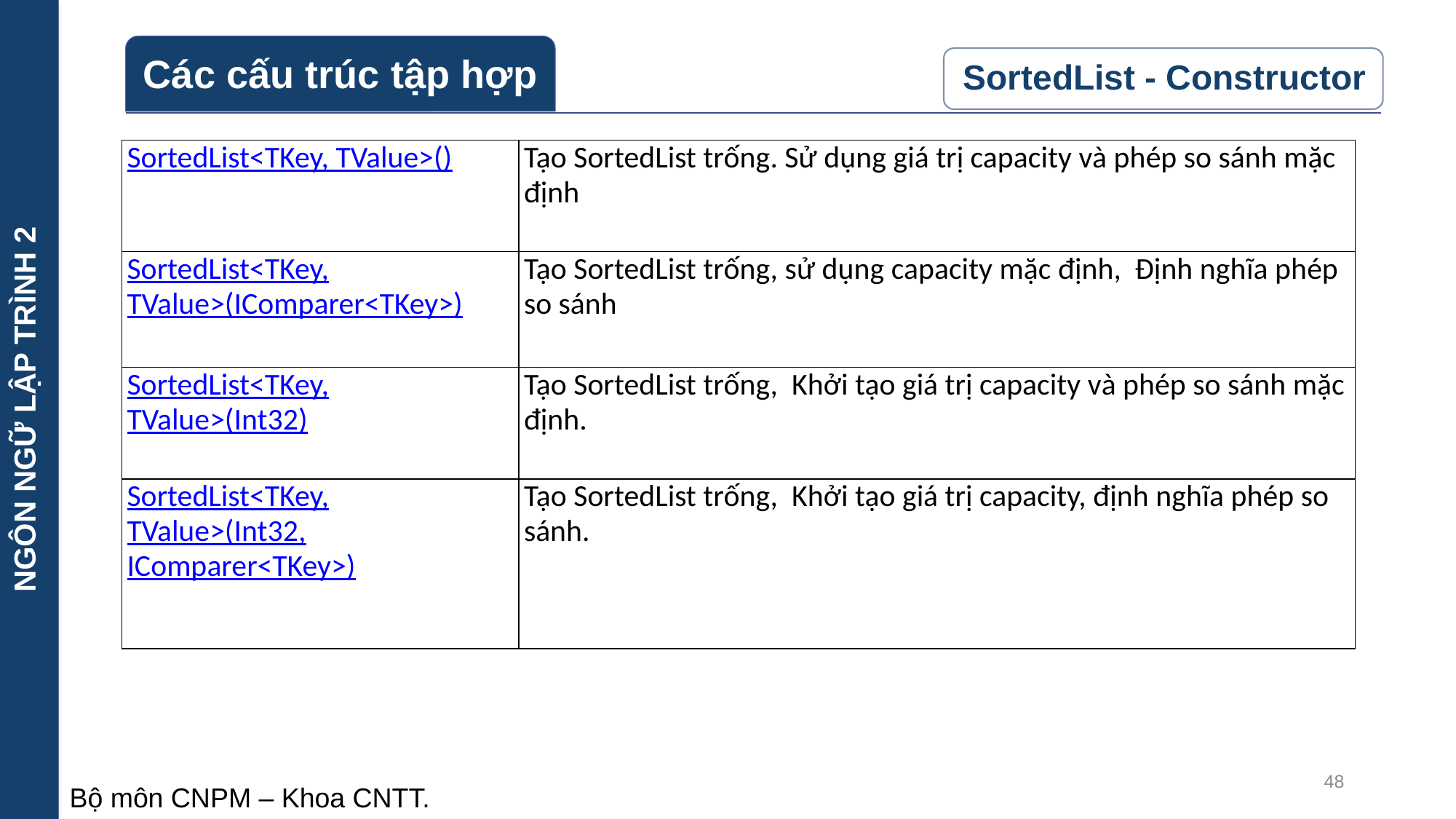

NGÔN NGỮ LẬP TRÌNH 2
Các cấu trúc tập hợp
SortedList - Constructor
| SortedList<TKey, TValue>() | Tạo SortedList trống. Sử dụng giá trị capacity và phép so sánh mặc định |
| --- | --- |
| SortedList<TKey, TValue>(IComparer<TKey>) | Tạo SortedList trống, sử dụng capacity mặc định, Định nghĩa phép so sánh |
| SortedList<TKey, TValue>(Int32) | Tạo SortedList trống, Khởi tạo giá trị capacity và phép so sánh mặc định. |
| SortedList<TKey, TValue>(Int32, IComparer<TKey>) | Tạo SortedList trống, Khởi tạo giá trị capacity, định nghĩa phép so sánh. |
48
Bộ môn CNPM – Khoa CNTT.